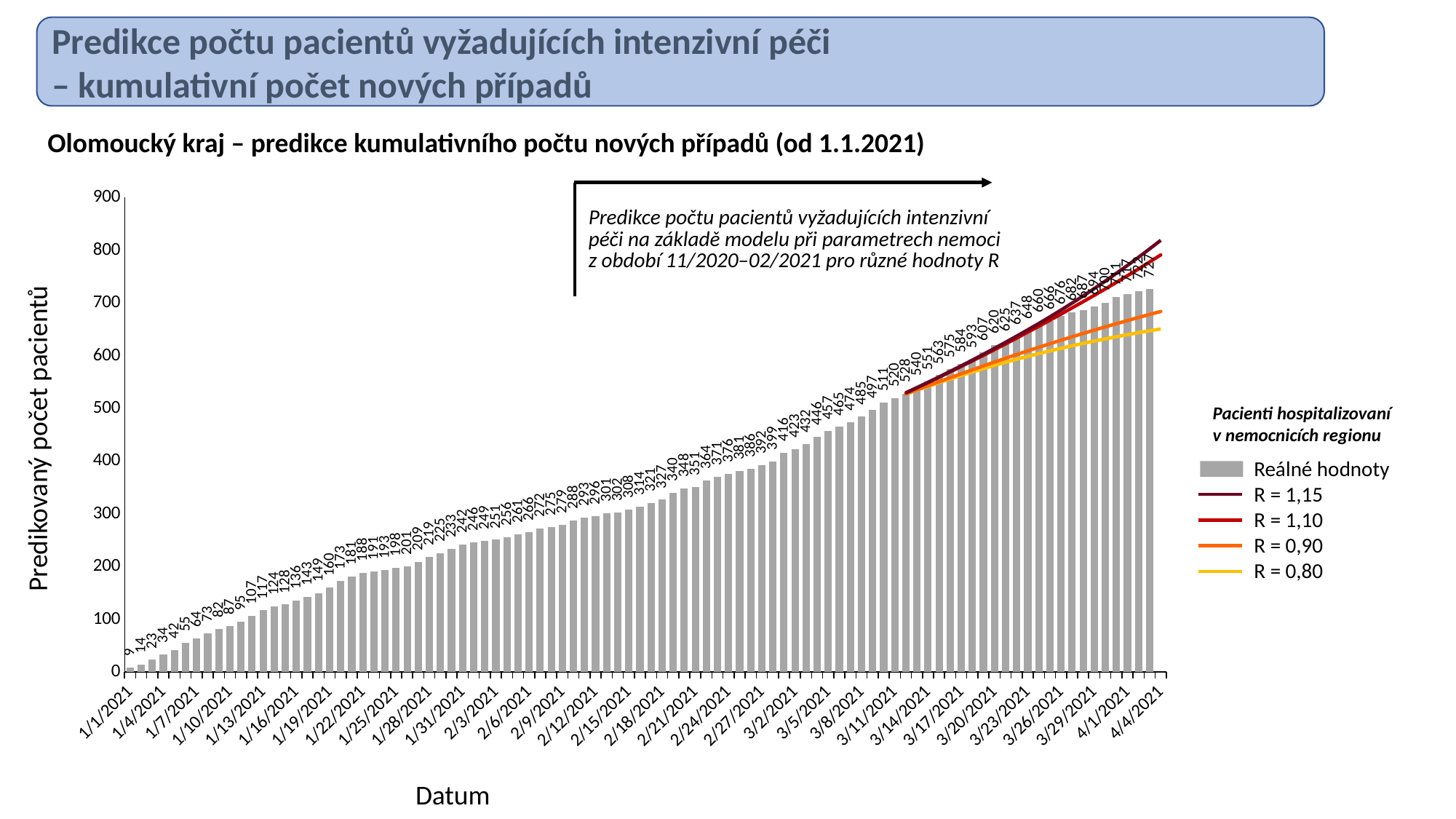

Predikce počtu pacientů vyžadujících intenzivní péči
– kumulativní počet nových případů
Olomoucký kraj – predikce kumulativního počtu nových případů (od 1.1.2021)

### Chart

| Category |  |  |  |  |  |
|---|---|---|---|---|---|
| 44197 | 9.0 | None | None | None | None |
| 44198 | 14.0 | None | None | None | None |
| 44199 | 23.0 | None | None | None | None |
| 44200 | 34.0 | None | None | None | None |
| 44201 | 42.0 | None | None | None | None |
| 44202 | 55.0 | None | None | None | None |
| 44203 | 64.0 | None | None | None | None |
| 44204 | 73.0 | None | None | None | None |
| 44205 | 82.0 | None | None | None | None |
| 44206 | 87.0 | None | None | None | None |
| 44207 | 95.0 | None | None | None | None |
| 44208 | 107.0 | None | None | None | None |
| 44209 | 117.0 | None | None | None | None |
| 44210 | 124.0 | None | None | None | None |
| 44211 | 128.0 | None | None | None | None |
| 44212 | 136.0 | None | None | None | None |
| 44213 | 143.0 | None | None | None | None |
| 44214 | 149.0 | None | None | None | None |
| 44215 | 160.0 | None | None | None | None |
| 44216 | 173.0 | None | None | None | None |
| 44217 | 181.0 | None | None | None | None |
| 44218 | 188.0 | None | None | None | None |
| 44219 | 191.0 | None | None | None | None |
| 44220 | 193.0 | None | None | None | None |
| 44221 | 198.0 | None | None | None | None |
| 44222 | 201.0 | None | None | None | None |
| 44223 | 209.0 | None | None | None | None |
| 44224 | 219.0 | None | None | None | None |
| 44225 | 225.0 | None | None | None | None |
| 44226 | 233.0 | None | None | None | None |
| 44227 | 242.0 | None | None | None | None |
| 44228 | 246.0 | None | None | None | None |
| 44229 | 249.0 | None | None | None | None |
| 44230 | 251.0 | None | None | None | None |
| 44231 | 256.0 | None | None | None | None |
| 44232 | 261.0 | None | None | None | None |
| 44233 | 266.0 | None | None | None | None |
| 44234 | 272.0 | None | None | None | None |
| 44235 | 275.0 | None | None | None | None |
| 44236 | 279.0 | None | None | None | None |
| 44237 | 288.0 | None | None | None | None |
| 44238 | 293.0 | None | None | None | None |
| 44239 | 296.0 | None | None | None | None |
| 44240 | 301.0 | None | None | None | None |
| 44241 | 302.0 | None | None | None | None |
| 44242 | 308.0 | None | None | None | None |
| 44243 | 314.0 | None | None | None | None |
| 44244 | 321.0 | None | None | None | None |
| 44245 | 327.0 | None | None | None | None |
| 44246 | 340.0 | None | None | None | None |
| 44247 | 348.0 | None | None | None | None |
| 44248 | 351.0 | None | None | None | None |
| 44249 | 364.0 | None | None | None | None |
| 44250 | 371.0 | None | None | None | None |
| 44251 | 376.0 | None | None | None | None |
| 44252 | 381.0 | None | None | None | None |
| 44253 | 386.0 | None | None | None | None |
| 44254 | 392.0 | None | None | None | None |
| 44255 | 399.0 | None | None | None | None |
| 44256 | 416.0 | None | None | None | None |
| 44257 | 423.0 | None | None | None | None |
| 44258 | 432.0 | None | None | None | None |
| 44259 | 446.0 | None | None | None | None |
| 44260 | 457.0 | None | None | None | None |
| 44261 | 465.0 | None | None | None | None |
| 44262 | 474.0 | None | None | None | None |
| 44263 | 485.0 | None | None | None | None |
| 44264 | 497.0 | None | None | None | None |
| 44265 | 511.0 | None | None | None | None |
| 44266 | 520.0 | None | None | None | None |
| 44267 | 528.0 | 527.5303904892993 | 527.7626551348919 | 529.6043692940815 | 529.6788850757897 |
| 44268 | 540.0 | 534.9130555793911 | 535.4951973244167 | 539.3552168174298 | 539.5465672352317 |
| 44269 | 551.0 | 542.1399691829741 | 543.1785269950941 | 549.2430630102355 | 549.595166692181 |
| 44270 | 563.0 | 549.2038478945897 | 550.8175306102548 | 559.2738503794664 | 559.837753939962 |
| 44271 | 575.0 | 556.086087917837 | 558.400239724752 | 569.4560299911099 | 570.2887440490408 |
| 44272 | 584.0 | 562.7837833618165 | 565.915161804027 | 579.7785191819202 | 580.9343437457462 |
| 44273 | 593.0 | 569.3077870342561 | 573.3711943538074 | 590.2525775214602 | 591.7872224577095 |
| 44274 | 607.0 | 575.6544141188499 | 580.7622044027763 | 600.8738842920459 | 602.8465358136975 |
| 44275 | 620.0 | 581.8011380271971 | 588.0670904440695 | 611.6400589396812 | 614.1179433698596 |
| 44276 | 625.0 | 587.7243356458899 | 595.2576580752963 | 622.5440427369863 | 625.5977398976132 |
| 44277 | 637.0 | 593.4236161437814 | 602.3272622462007 | 633.5857755683985 | 637.2873852099323 |
| 44278 | 648.0 | 598.9075859973204 | 609.2761956577754 | 644.7593626124082 | 649.1813914643288 |
| 44279 | 660.0 | 604.1945518748296 | 616.1127420167006 | 656.059703842066 | 661.3646396696925 |
| 44280 | 666.0 | 609.2903078382667 | 622.8366182136351 | 667.4911319754458 | 673.8768487669573 |
| 44281 | 676.0 | 614.2021451469863 | 629.4507198450576 | 679.059950820303 | 686.7359451267912 |
| 44282 | 682.0 | 618.9330888787518 | 635.9529610985692 | 690.7663658482911 | 699.9475502208252 |
| 44283 | 687.0 | 623.4869292989372 | 642.3429393664147 | 702.6084780072176 | 713.5157168539371 |
| 44284 | 694.0 | 627.867967366469 | 648.6196498293916 | 714.6067700436882 | 727.4407633492967 |
| 44285 | 700.0 | 632.0859592358432 | 654.7881968018437 | 726.825243255571 | 741.7345690253575 |
| 44286 | 711.0 | 636.1467843881918 | 660.8499838802047 | 739.2685749346695 | 756.4086209504189 |
| 44287 | 717.0 | 640.0539265176284 | 666.8042365019039 | 751.9392891477421 | 771.4718930879318 |
| 44288 | 722.0 | 643.8117787913425 | 672.6511640077098 | 764.8393865121668 | 786.9324676823944 |
| 44289 | 727.0 | 647.4269958333975 | 678.3939825025168 | 777.9728903033388 | 802.8001088806473 |
| 44290 | 0.0 | 650.9055613227422 | 684.0340656268374 | 791.3412167250266 | 819.081528602692 |
|  | None | None | None | None | None |
|  | None | None | None | None | None |
|  | None | None | None | None | None |
|  | None | None | None | None | None |
|  | None | None | None | None | None |
|  | None | None | None | None | None |
|  | None | None | None | None | None |
|  | None | None | None | None | None |
|  | None | None | None | None | None |
|  | None | None | None | None | None |
|  | None | None | None | None | None |
|  | None | None | None | None | None |
|  | None | None | None | None | None |
|  | None | None | None | None | None |
|  | None | None | None | None | None |
|  | None | None | None | None | None |
|  | None | None | None | None | None |
|  | None | None | None | None | None |
|  | None | None | None | None | None |
|  | None | None | None | None | None |
|  | None | None | None | None | None |
|  | None | None | None | None | None |
|  | None | None | None | None | None |
|  | None | None | None | None | None |
|  | None | None | None | None | None |
|  | None | None | None | None | None |
|  | None | None | None | None | None |
|  | None | None | None | None | None |
|  | None | None | None | None | None |
|  | None | None | None | None | None |
|  | None | None | None | None | None |
|  | None | None | None | None | None |
|  | None | None | None | None | None |
|  | None | None | None | None | None |
|  | None | None | None | None | None |
|  | None | None | None | None | None |
|  | None | None | None | None | None |
|  | None | None | None | None | None |
|  | None | None | None | None | None |
|  | None | None | None | None | None |
|  | None | None | None | None | None |
|  | None | None | None | None | None |
|  | None | None | None | None | None |
|  | None | None | None | None | None |
|  | None | None | None | None | None |
|  | None | None | None | None | None |
|  | None | None | None | None | None |
|  | None | None | None | None | None |
|  | None | None | None | None | None |
|  | None | None | None | None | None |
|  | None | None | None | None | None |
|  | None | None | None | None | None |
|  | None | None | None | None | None |
|  | None | None | None | None | None |
|  | None | None | None | None | None |
|  | None | None | None | None | None |
|  | None | None | None | None | None |
|  | None | None | None | None | None |
|  | None | None | None | None | None |
|  | None | None | None | None | None |
|  | None | None | None | None | None |
|  | None | None | None | None | None |
|  | None | None | None | None | None |
|  | None | None | None | None | None |
|  | None | None | None | None | None |
|  | None | None | None | None | None |
|  | None | None | None | None | None |
|  | None | None | None | None | None |
|  | None | None | None | None | None |
|  | None | None | None | None | None |
|  | None | None | None | None | None |
|  | None | None | None | None | None |
|  | None | None | None | None | None |
|  | None | None | None | None | None |
|  | None | None | None | None | None |
|  | None | None | None | None | None |
|  | None | None | None | None | None |
|  | None | None | None | None | None |
|  | None | None | None | None | None |
|  | None | None | None | None | None |
|  | None | None | None | None | None |
|  | None | None | None | None | None |
|  | None | None | None | None | None |
|  | None | None | None | None | None |
|  | None | None | None | None | None |
|  | None | None | None | None | None |
|  | None | None | None | None | None |
| Predikce počtu pacientů vyžadujících intenzivní péči na základě modelu při parametrech nemoci z období 11/2020–02/2021 pro různé hodnoty R |
| --- |
Pacienti hospitalizovaní v nemocnicích regionu
Predikovaný počet pacientů
Reálné hodnoty
R = 1,15
R = 1,10
R = 0,90
R = 0,80

Datum